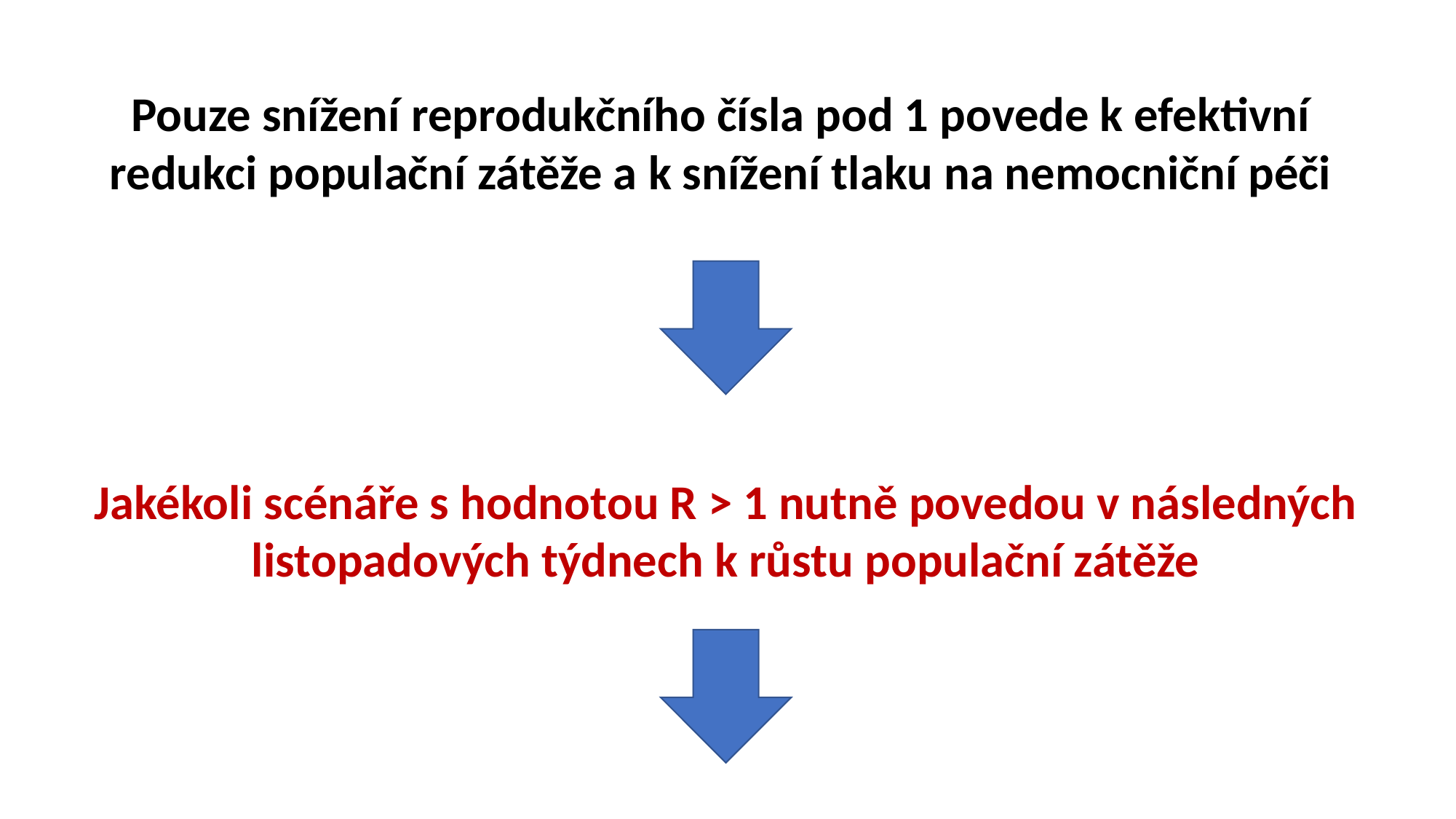

Pouze snížení reprodukčního čísla pod 1 povede k efektivní redukci populační zátěže a k snížení tlaku na nemocniční péči

Jakékoli scénáře s hodnotou R > 1 nutně povedou v následných listopadových týdnech k růstu populační zátěže